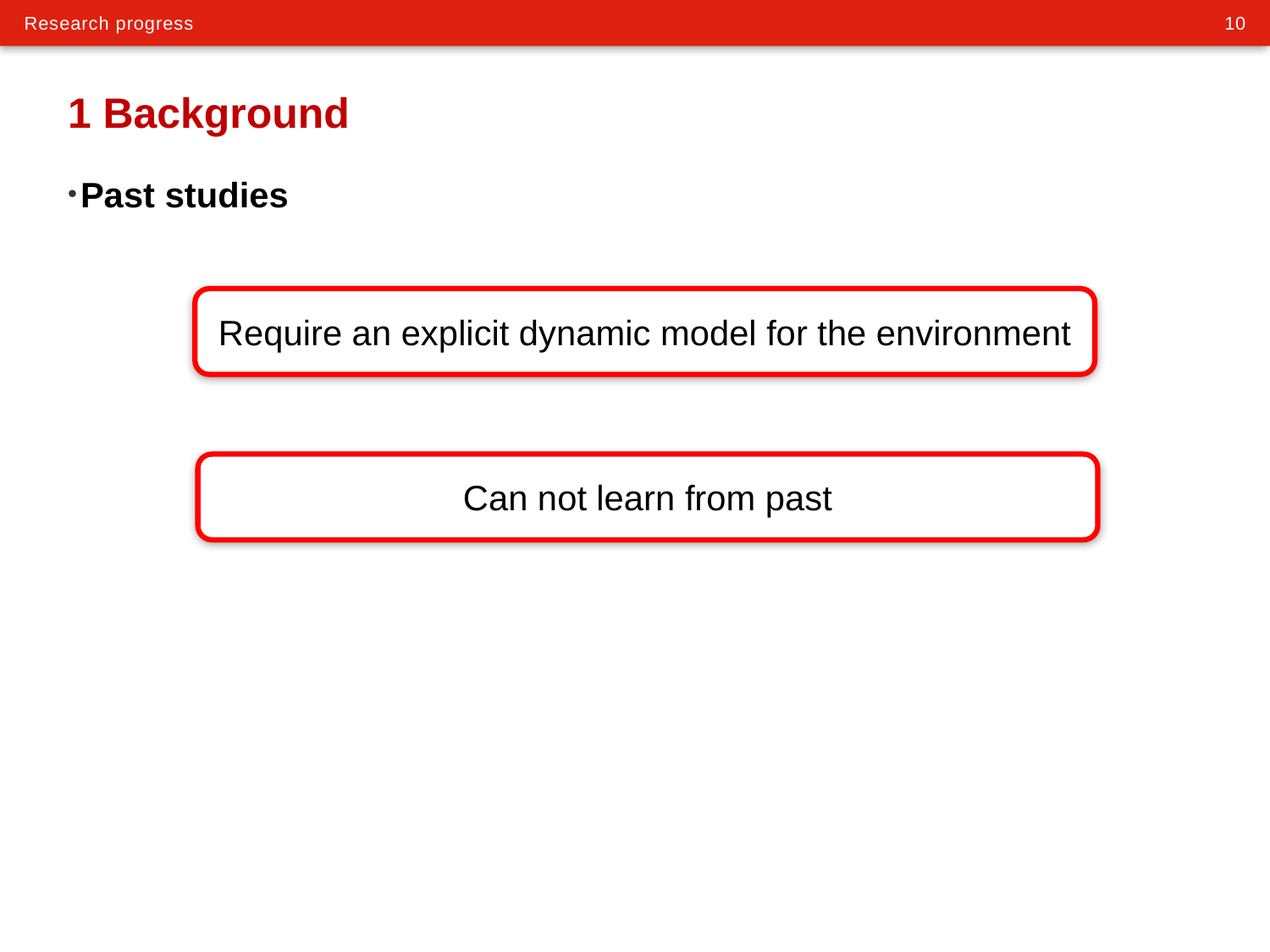

# 1 Background
Past studies

Require an explicit dynamic model for the environment
Can not learn from past